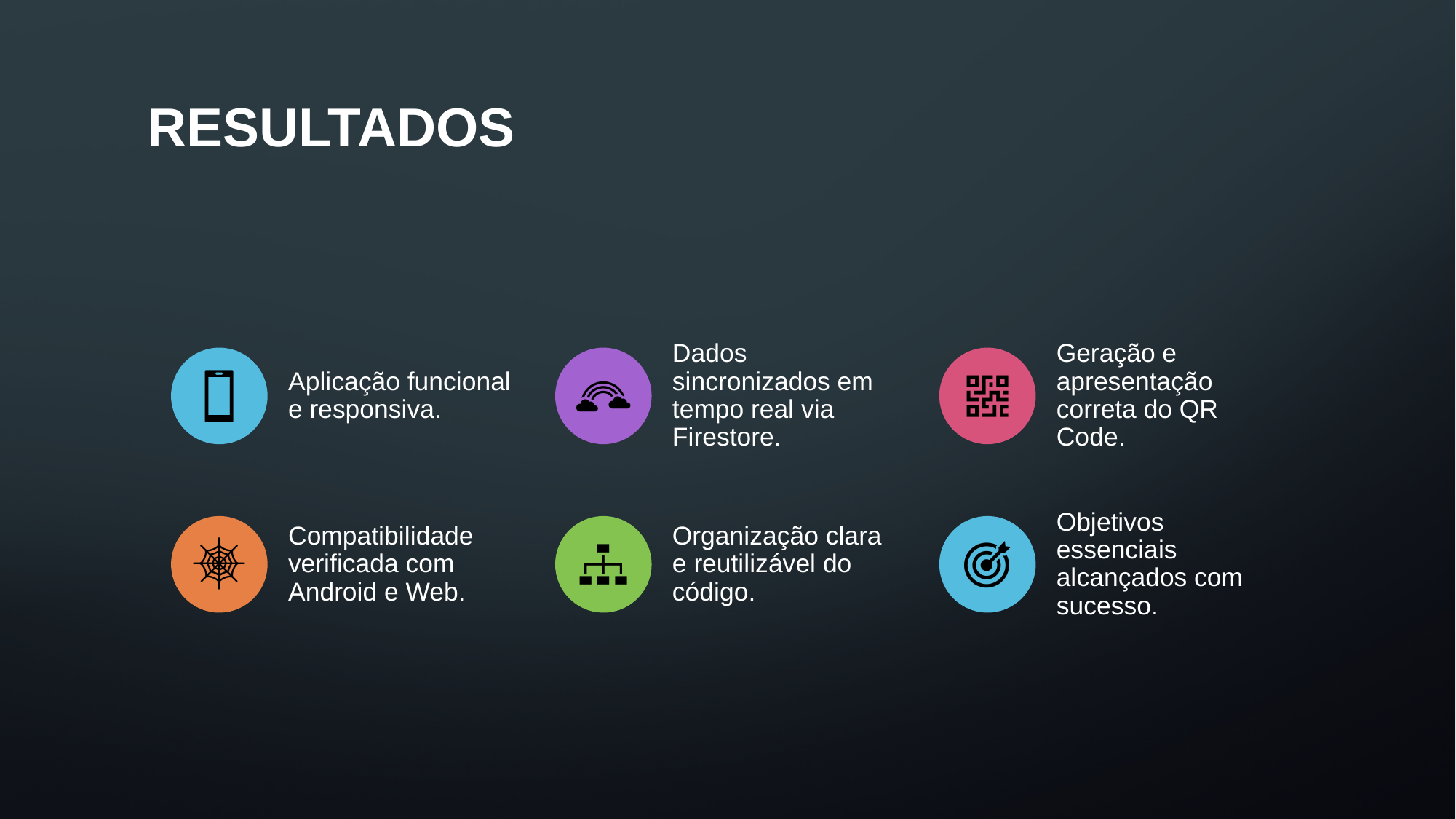

# Resultados
Aplicação funcional e responsiva.
Dados sincronizados em tempo real via Firestore.
Geração e apresentação correta do QR Code.
Compatibilidade verificada com Android e Web.
Organização clara e reutilizável do código.
Objetivos essenciais alcançados com sucesso.